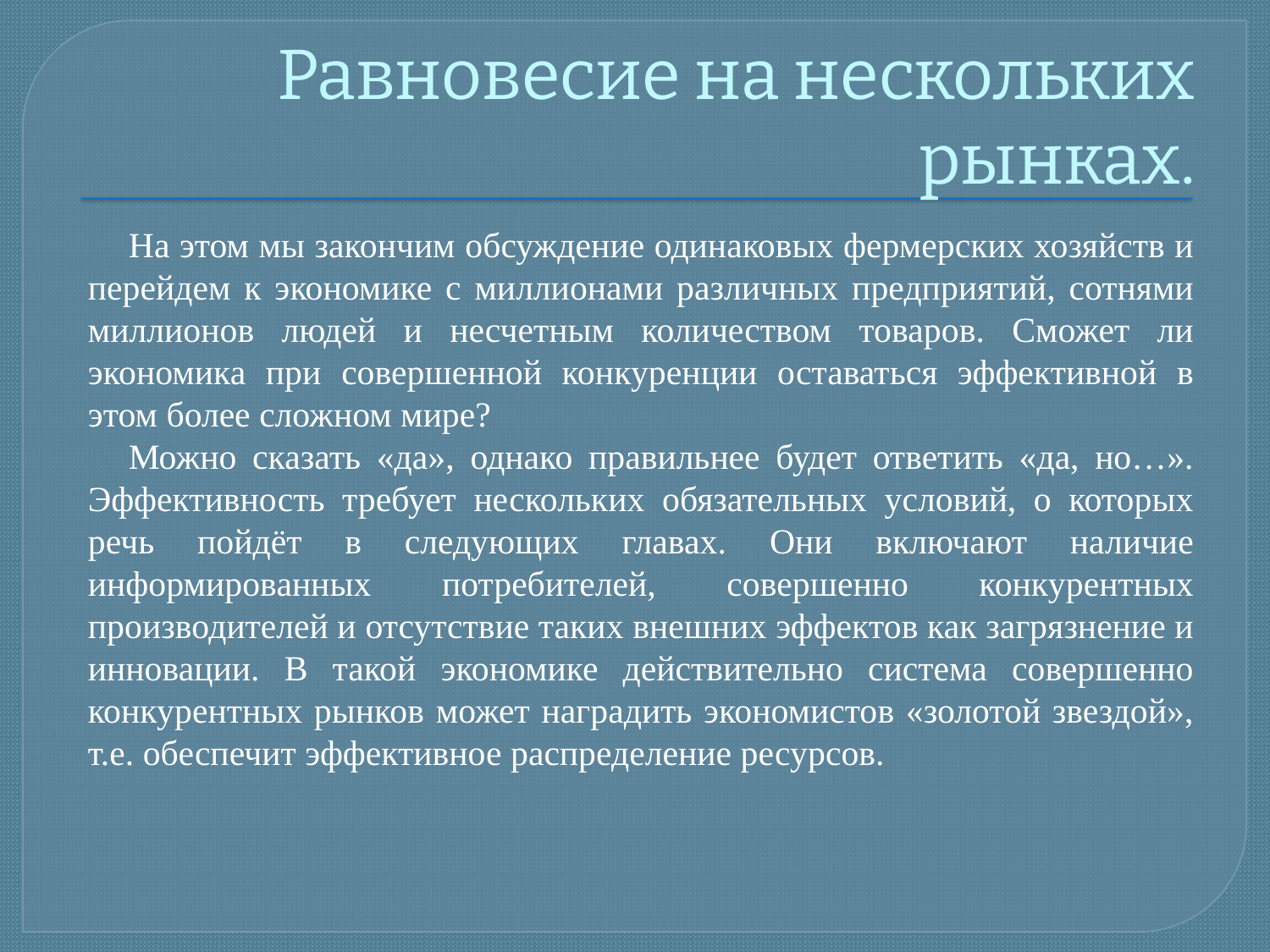

# Равновесие на нескольких рынках.
На этом мы закончим обсуждение одинаковых фермерских хозяйств и перейдем к экономике с миллионами различных предприятий, сотнями миллионов людей и несчетным количеством товаров. Сможет ли экономика при совершенной конкуренции оставаться эффективной в этом более сложном мире?
Можно сказать «да», однако правильнее будет ответить «да, но…». Эффективность требует нескольких обязательных условий, о которых речь пойдёт в следующих главах. Они включают наличие информированных потребителей, совершенно конкурентных производителей и отсутствие таких внешних эффектов как загрязнение и инновации. В такой экономике действительно система совершенно конкурентных рынков может наградить экономистов «золотой звездой», т.е. обеспечит эффективное распределение ресурсов.